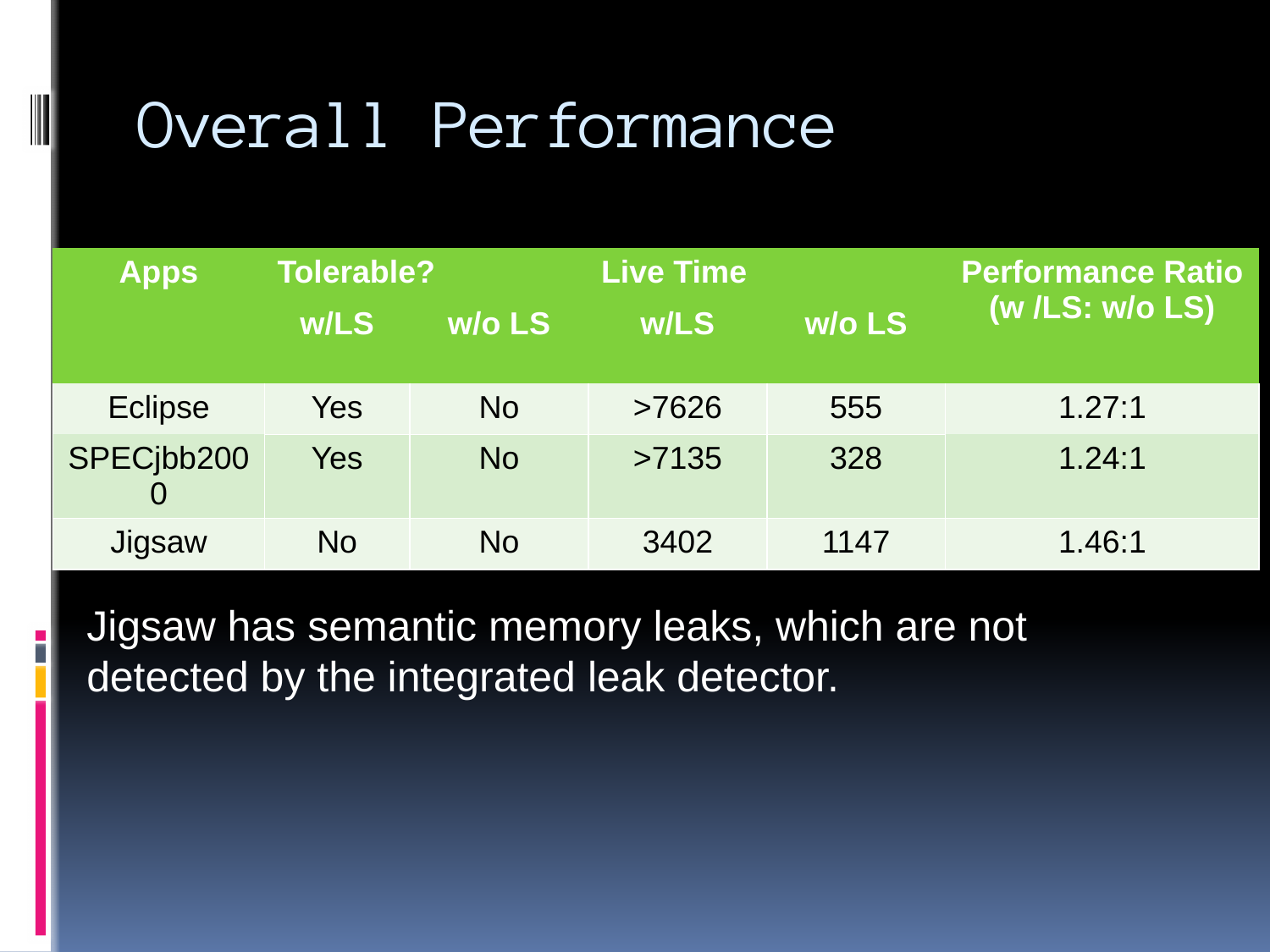

# Overall Performance
| Apps | Tolerable? |  | Live Time |  | Performance Ratio (w /LS: w/o LS) |
| --- | --- | --- | --- | --- | --- |
|  | w/LS | w/o LS | w/LS | w/o LS |  |
| Eclipse | Yes | No | >7626 | 555 | 1.27:1 |
| SPECjbb2000 | Yes | No | >7135 | 328 | 1.24:1 |
| Jigsaw | No | No | 3402 | 1147 | 1.46:1 |
Jigsaw has semantic memory leaks, which are not detected by the integrated leak detector.